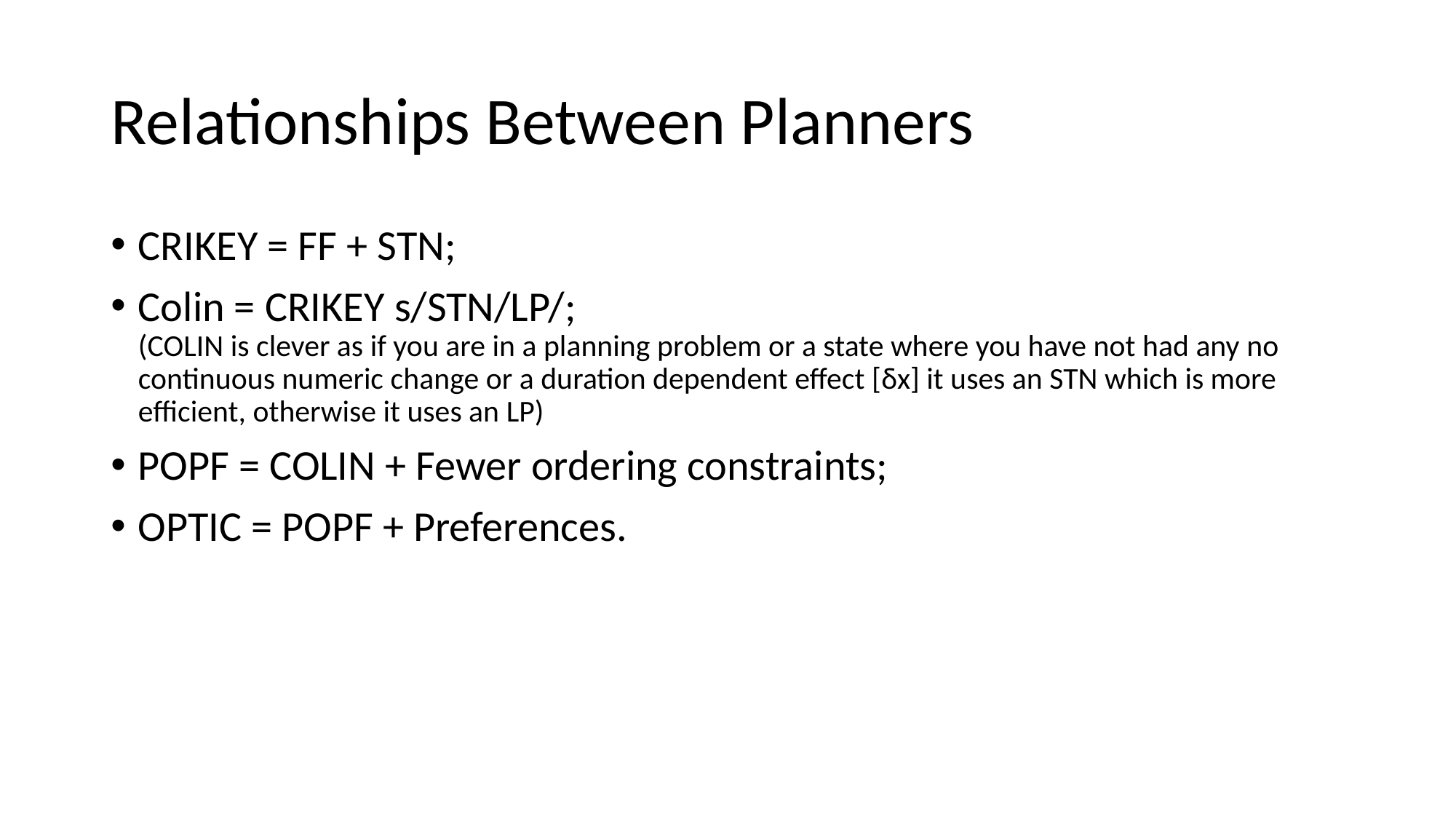

# Relationships Between Planners
CRIKEY = FF + STN;
Colin = CRIKEY s/STN/LP/;
(COLIN is clever as if you are in a planning problem or a state where you have not had any no continuous numeric change or a duration dependent effect [δx] it uses an STN which is more efficient, otherwise it uses an LP)
POPF = COLIN + Fewer ordering constraints;
OPTIC = POPF + Preferences.